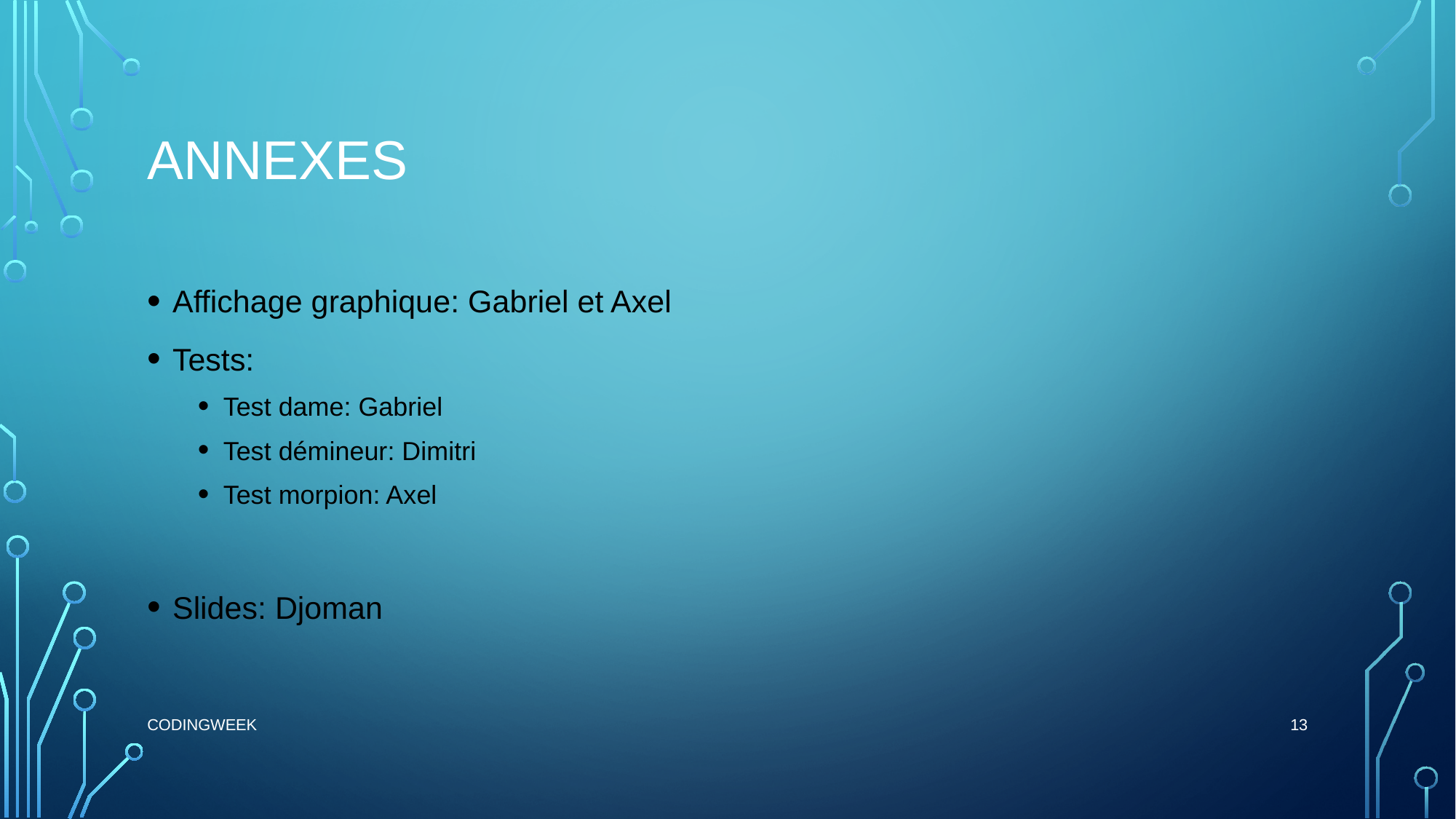

# Annexes
Affichage graphique: Gabriel et Axel
Tests:
Test dame: Gabriel
Test démineur: Dimitri
Test morpion: Axel

Slides: Djoman

13
Codingweek